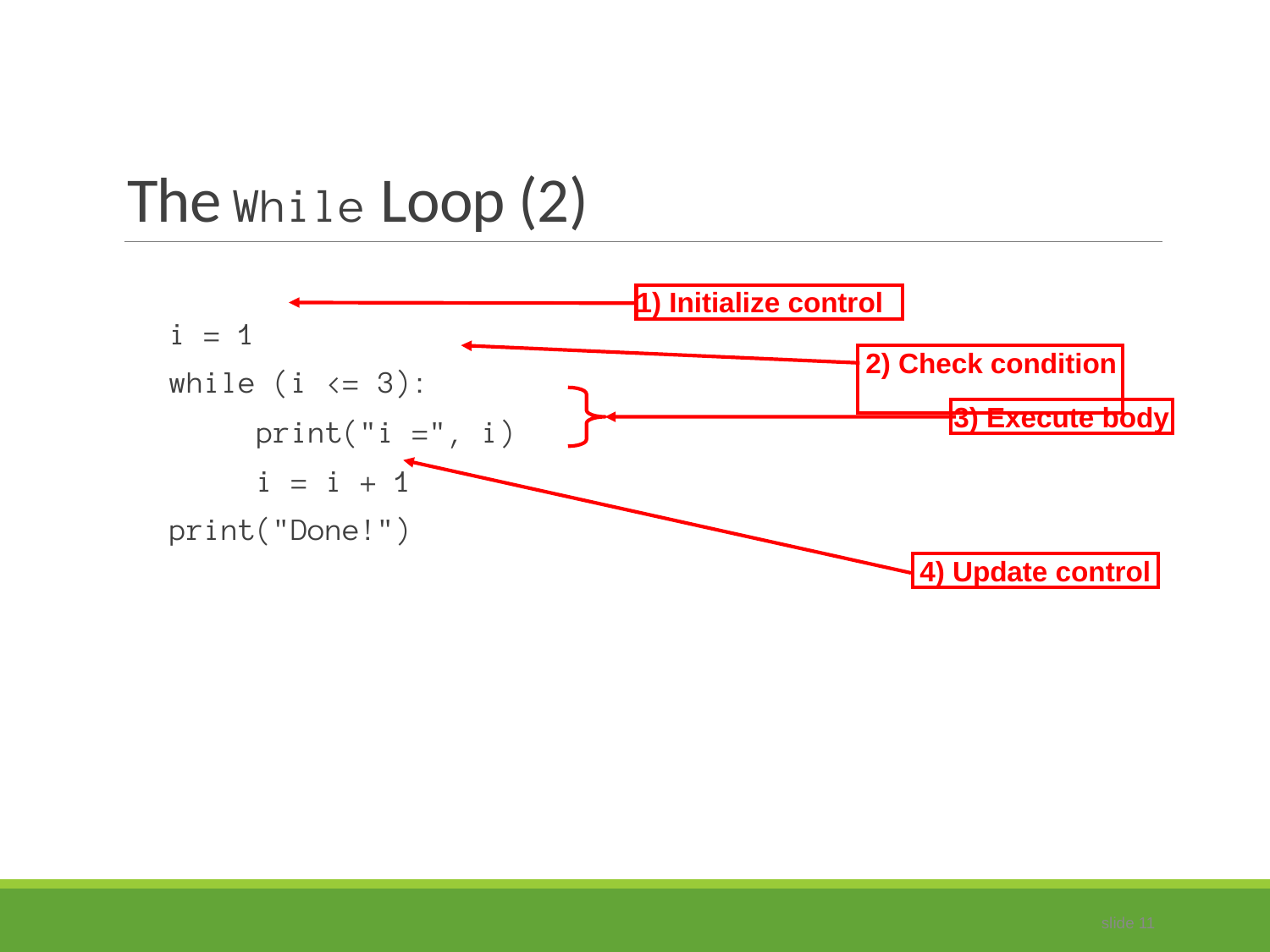

# The While Loop (2)

  i = 1
  while (i <= 3):
       print("i =", i)
       i = i + 1
  print("Done!")

1) Initialize control

 2) Check condition

3) Execute body

4) Update control
slide 11